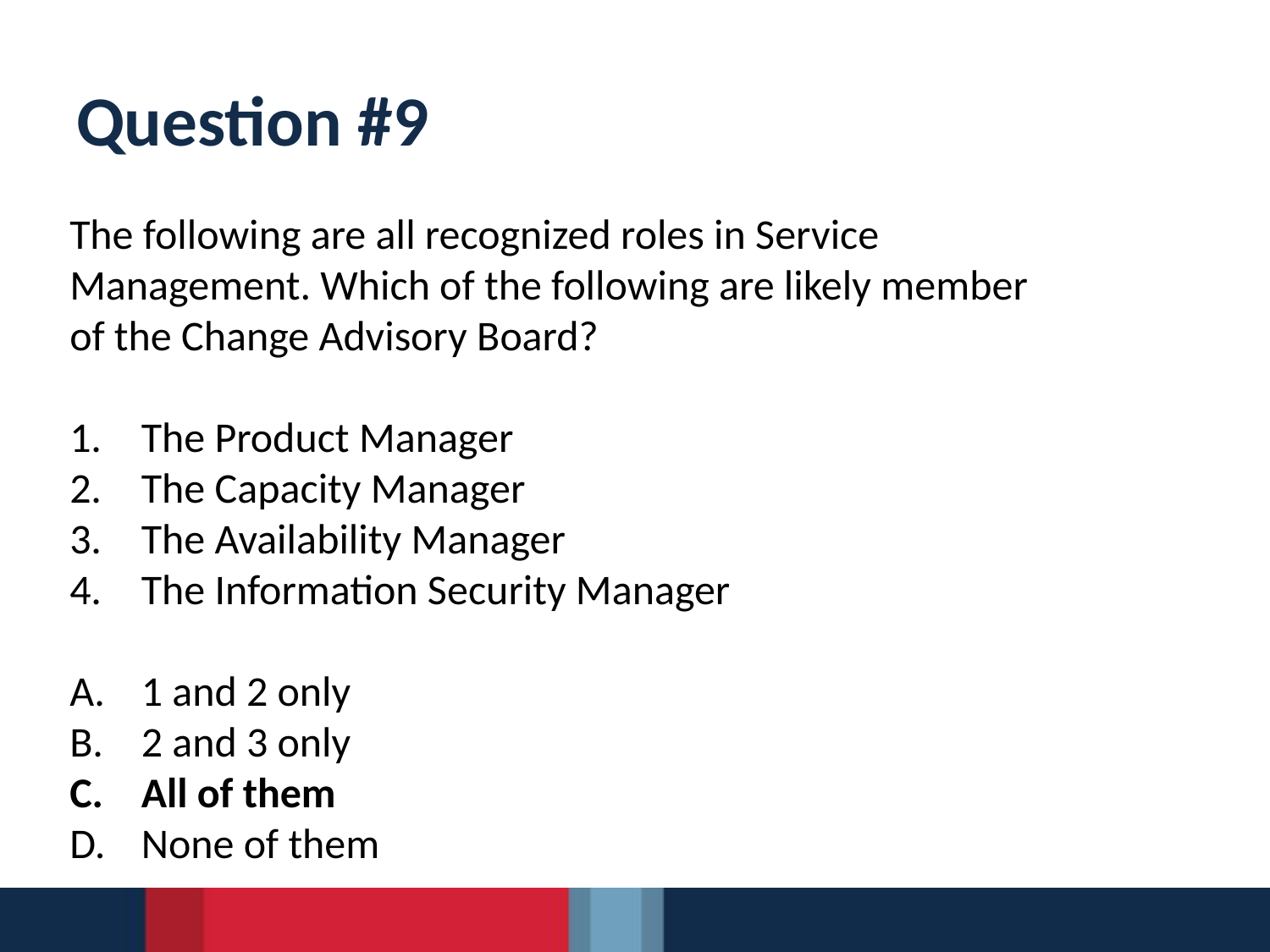

# Question #9
The following are all recognized roles in Service
Management. Which of the following are likely member
of the Change Advisory Board?

The Product Manager
The Capacity Manager
The Availability Manager
The Information Security Manager

1 and 2 only
2 and 3 only
All of them
None of them